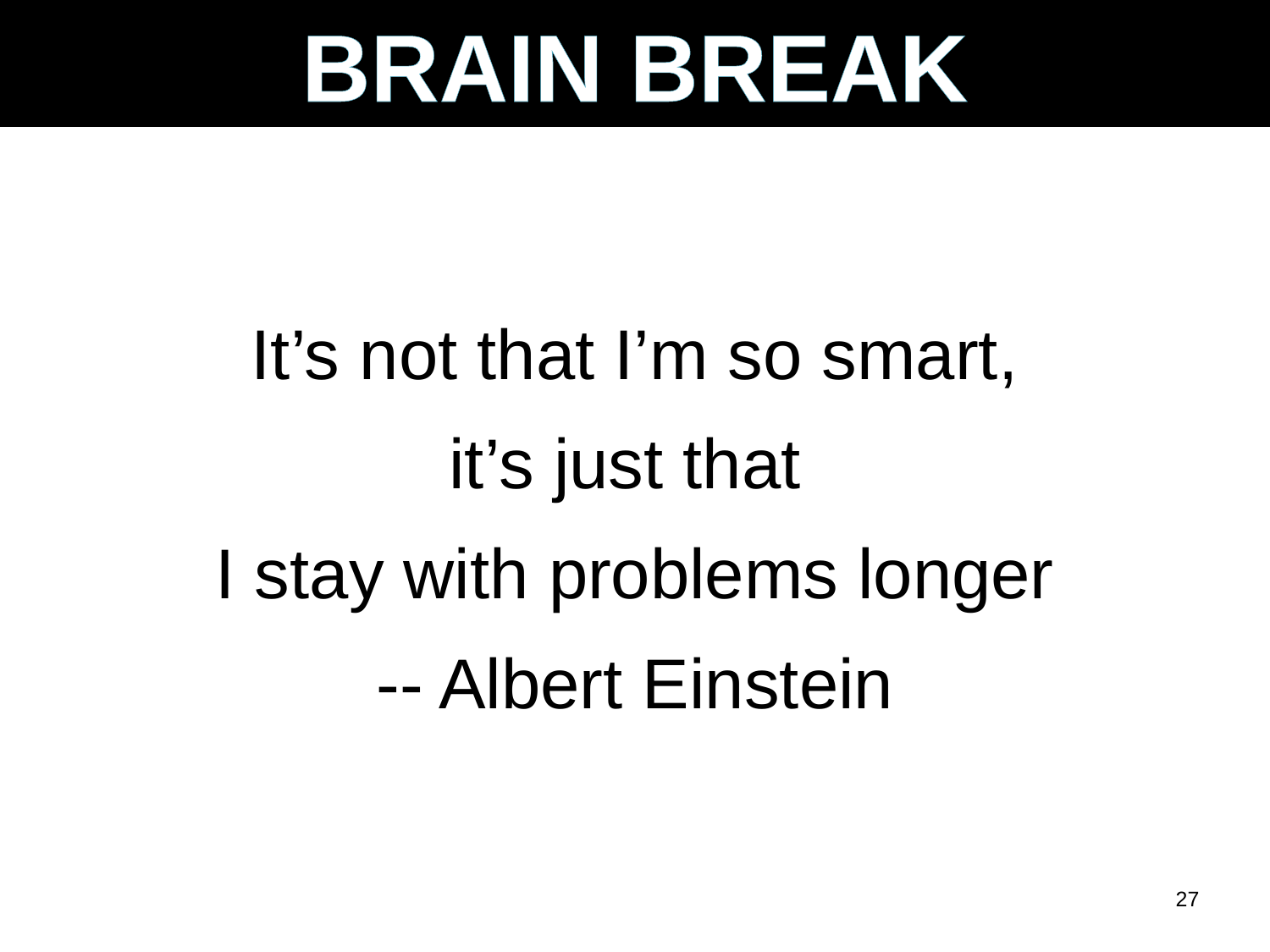

BRAIN BREAK
#
It’s not that I’m so smart,
it’s just that
I stay with problems longer
-- Albert Einstein
27